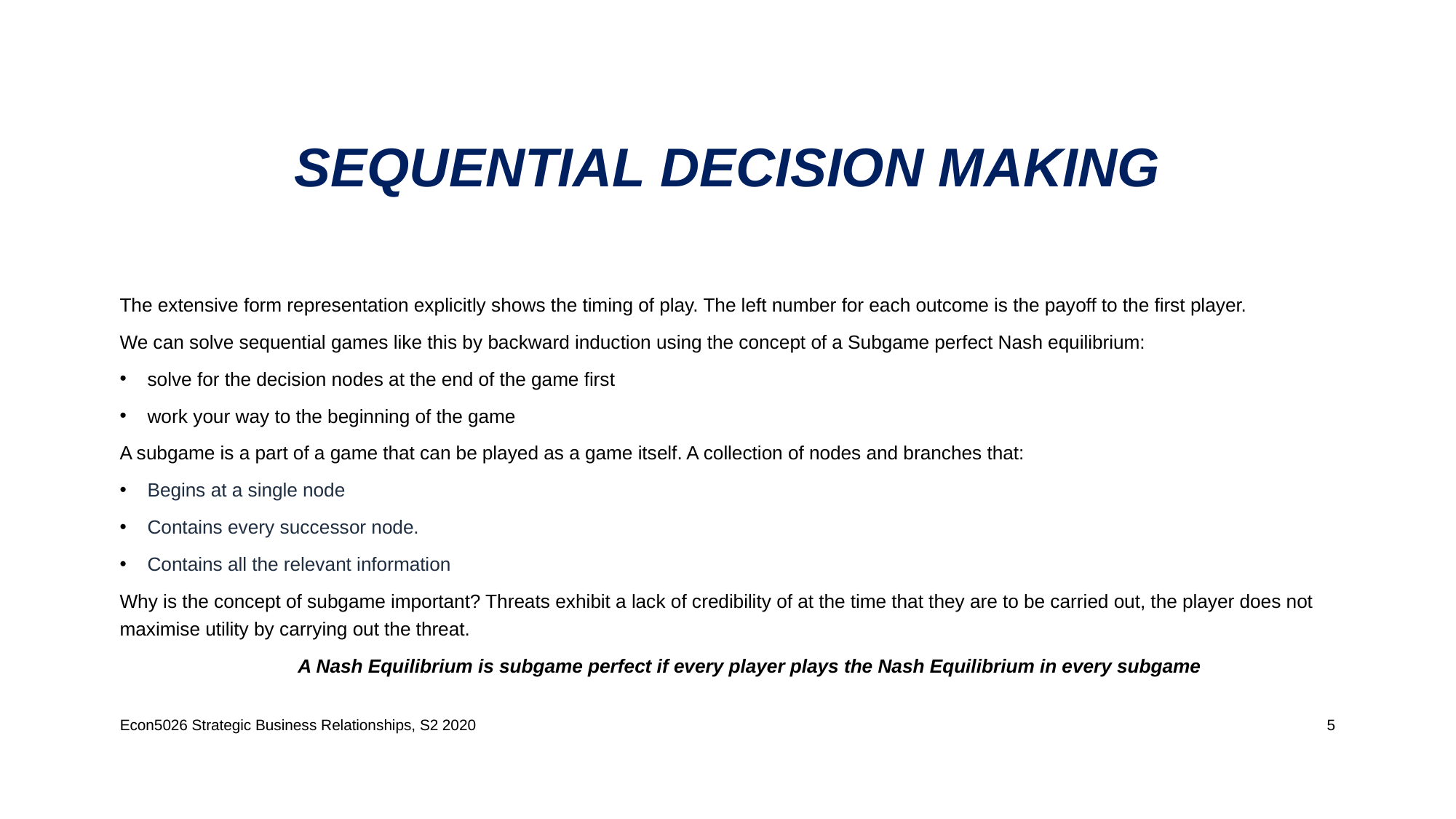

# Sequential Decision Making
The extensive form representation explicitly shows the timing of play. The left number for each outcome is the payoff to the first player.
We can solve sequential games like this by backward induction using the concept of a Subgame perfect Nash equilibrium:
solve for the decision nodes at the end of the game first
work your way to the beginning of the game
A subgame is a part of a game that can be played as a game itself. A collection of nodes and branches that:
Begins at a single node
Contains every successor node.
Contains all the relevant information
Why is the concept of subgame important? Threats exhibit a lack of credibility of at the time that they are to be carried out, the player does not maximise utility by carrying out the threat.
A Nash Equilibrium is subgame perfect if every player plays the Nash Equilibrium in every subgame

Econ5026 Strategic Business Relationships, S2 2020
5